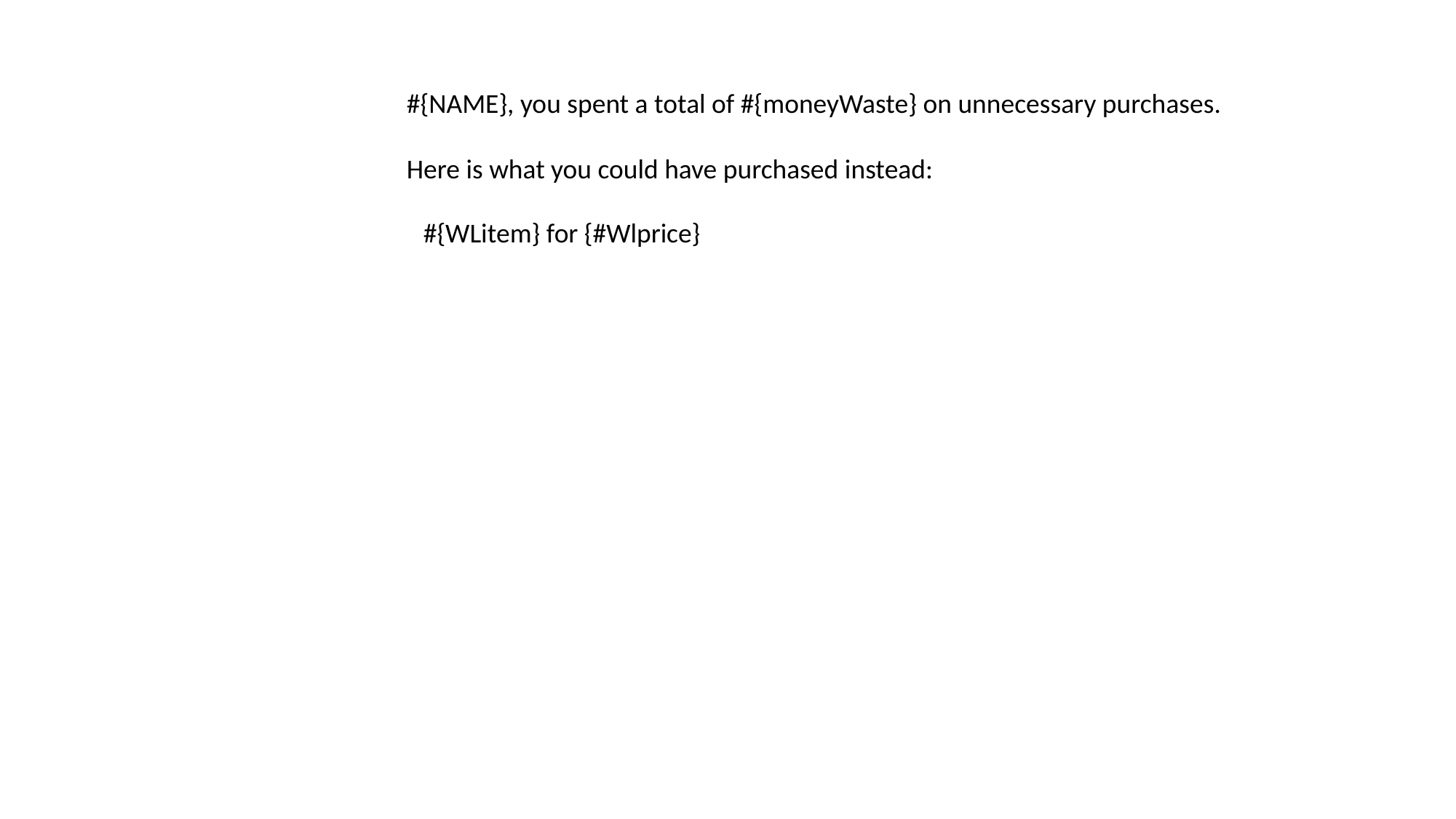

#{NAME}, you spent a total of #{moneyWaste} on unnecessary purchases.

Here is what you could have purchased instead:
#{WLitem} for {#Wlprice}